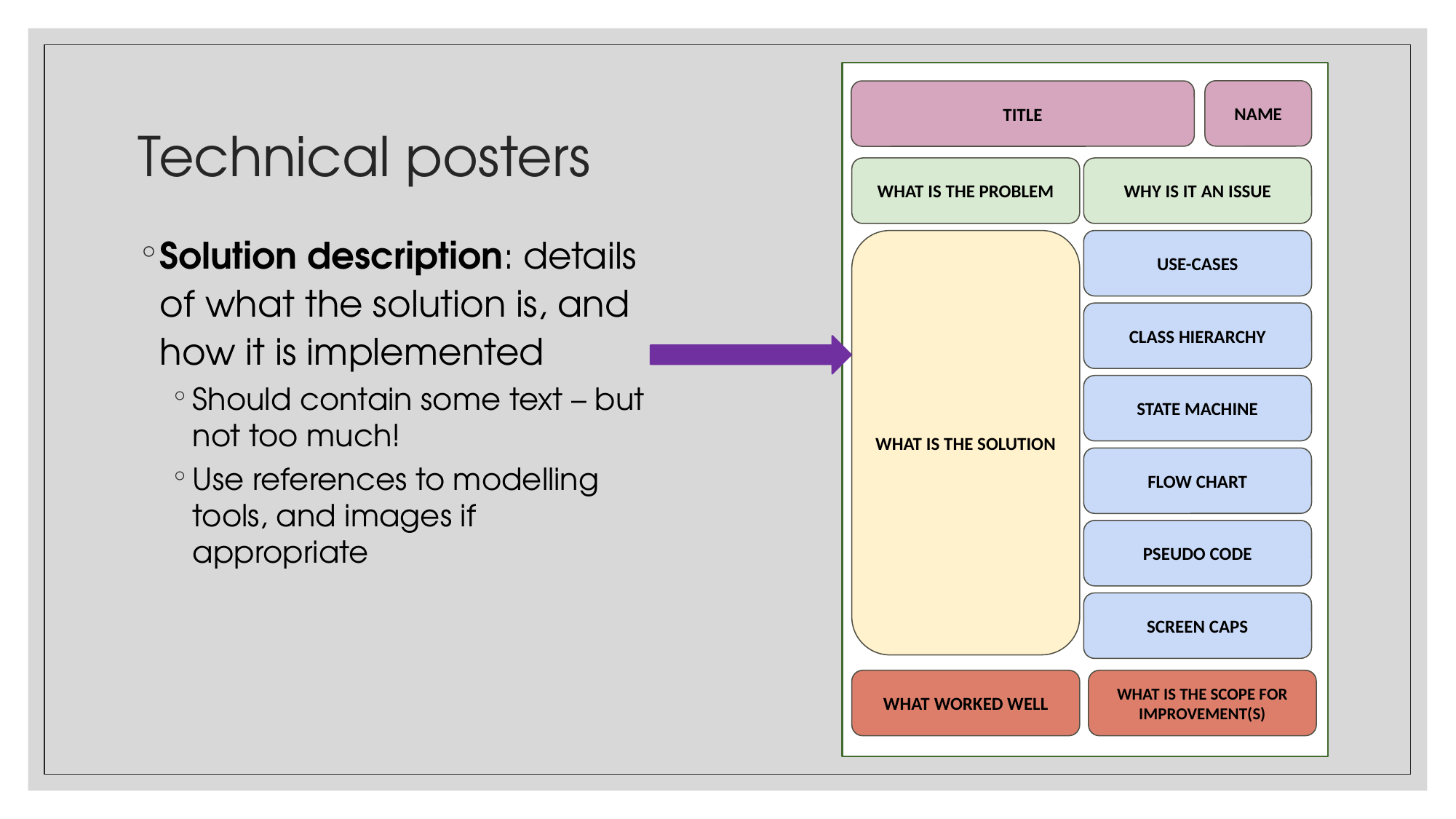

NAME
TITLE
WHAT IS THE PROBLEM
WHY IS IT AN ISSUE
WHAT IS THE SOLUTION
USE-CASES
CLASS HIERARCHY
STATE MACHINE
FLOW CHART
PSEUDO CODE
SCREEN CAPS
WHAT WORKED WELL
WHAT IS THE SCOPE FOR IMPROVEMENT(S)
# Technical posters
Solution description: details of what the solution is, and how it is implemented
Should contain some text – but not too much!
Use references to modelling tools, and images if appropriate